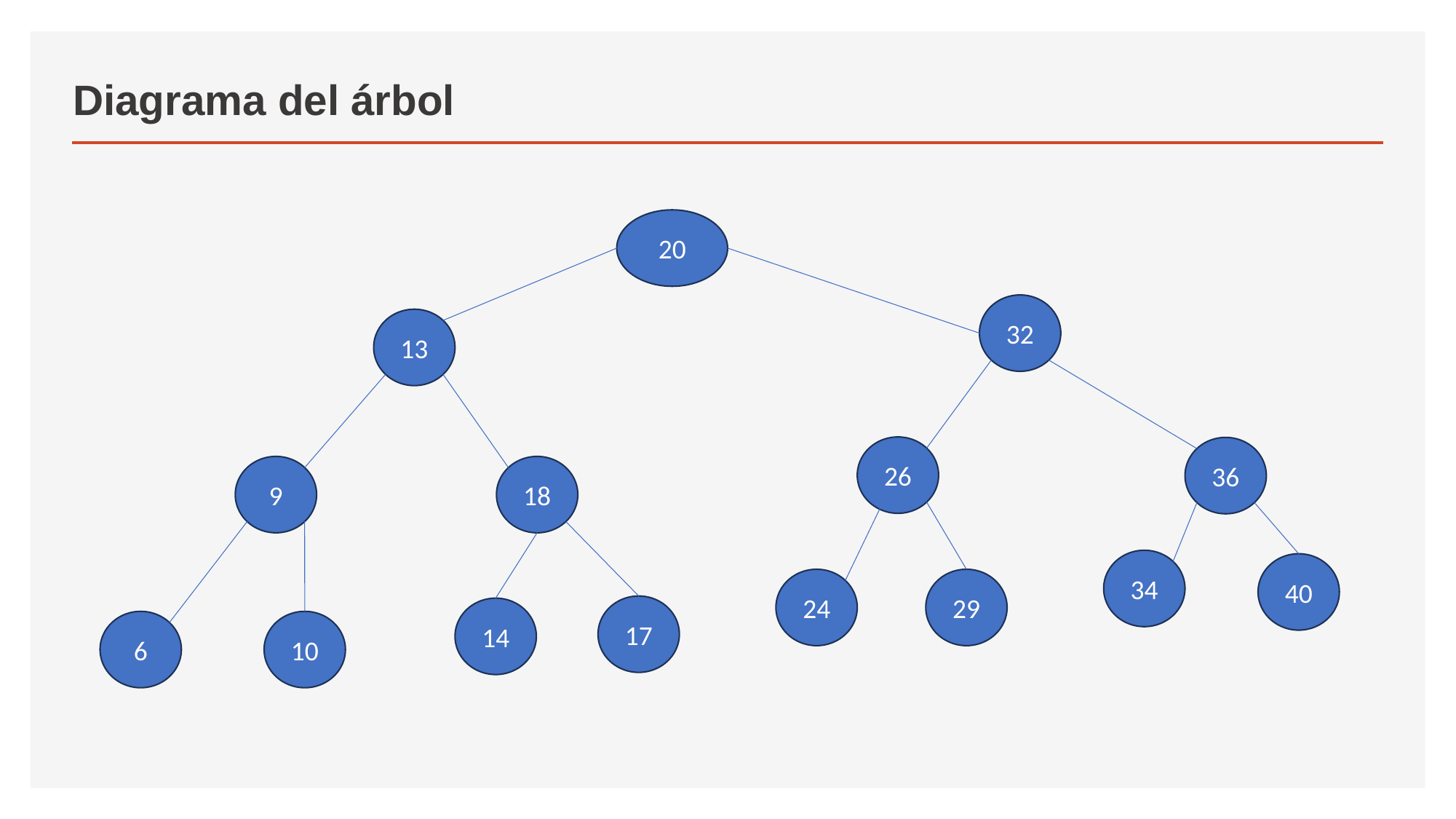

# Diagrama del árbol
20
32
13
26
36
9
18
34
40
24
29
17
14
6
10